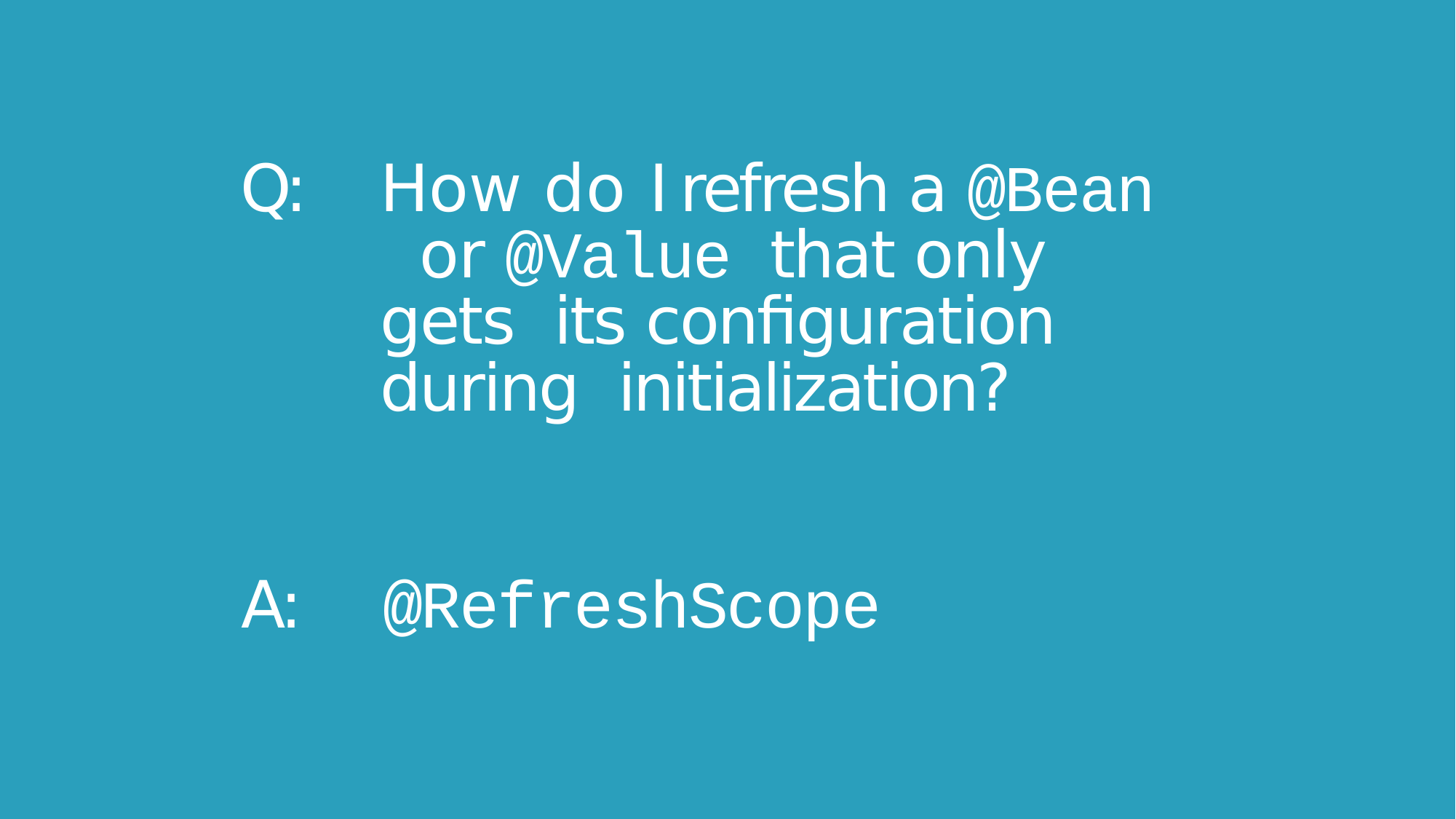

Q:	How do I refresh a @Bean  or @Value that only gets  its configuration during  initialization?
A:	@RefreshScope